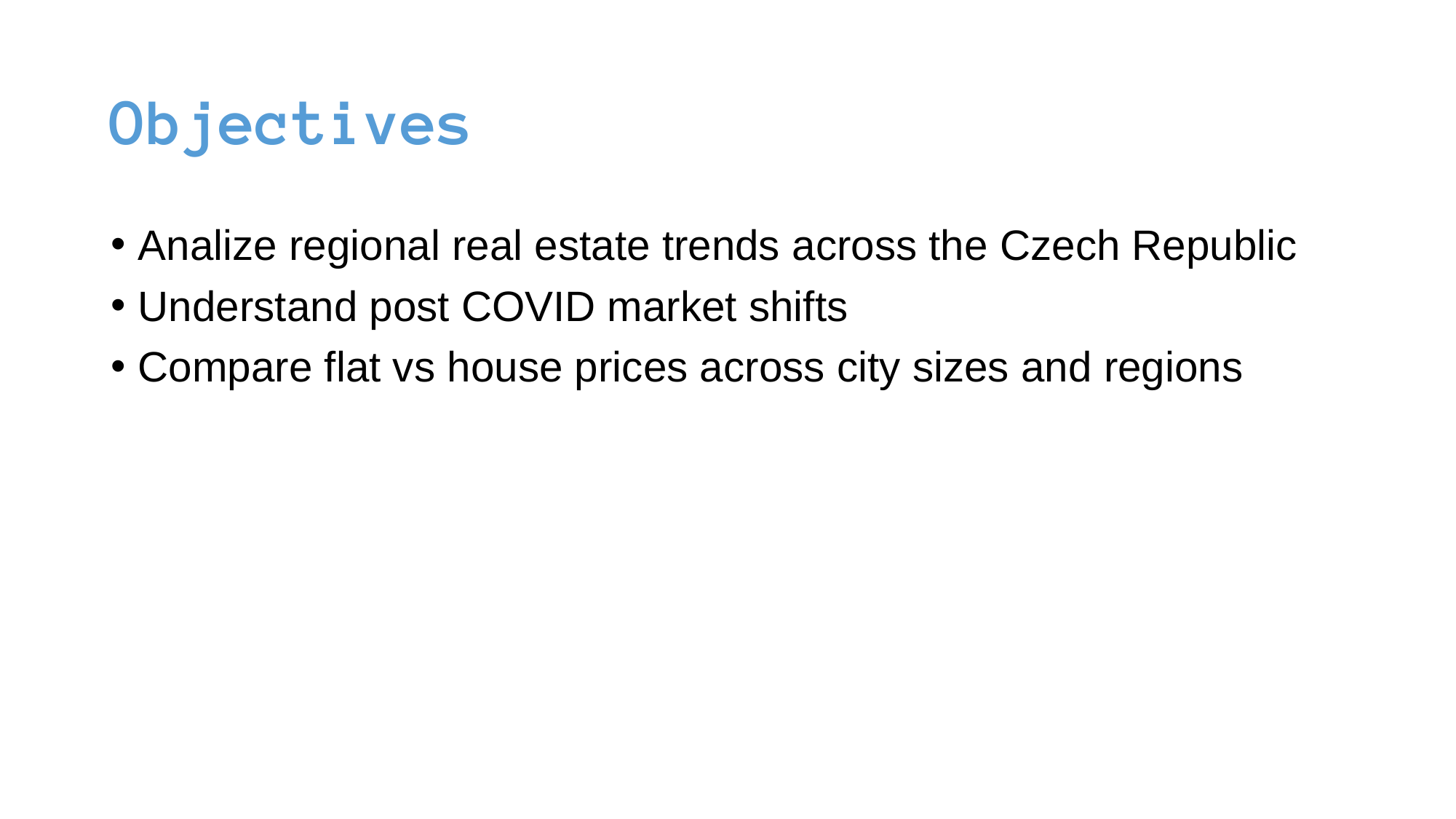

# Objectives
Analize regional real estate trends across the Czech Republic
Understand post COVID market shifts
Compare flat vs house prices across city sizes and regions